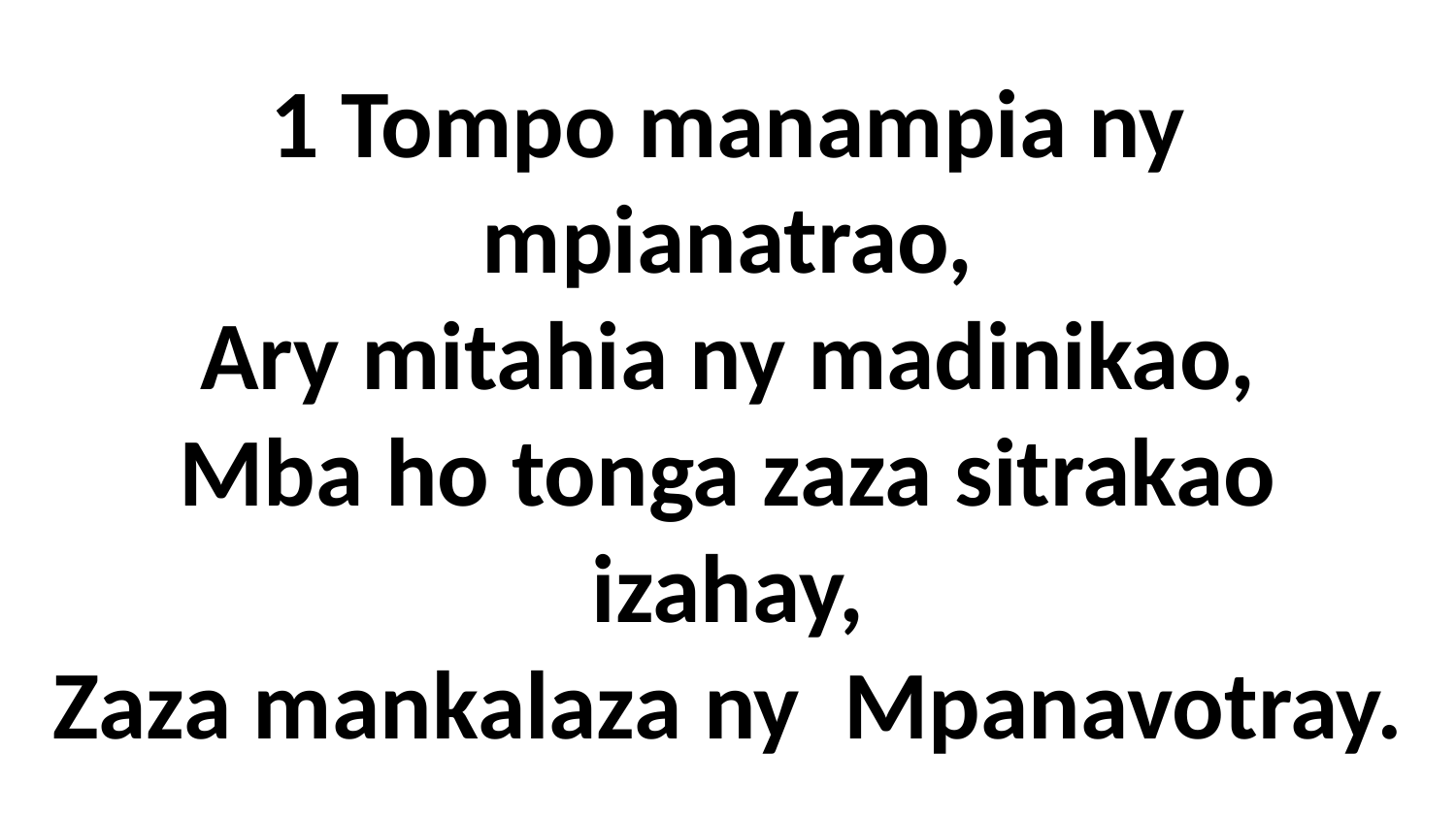

# 1 Tompo manampia ny mpianatrao, Ary mitahia ny madinikao, Mba ho tonga zaza sitrakao izahay, Zaza mankalaza ny  Mpanavotray.